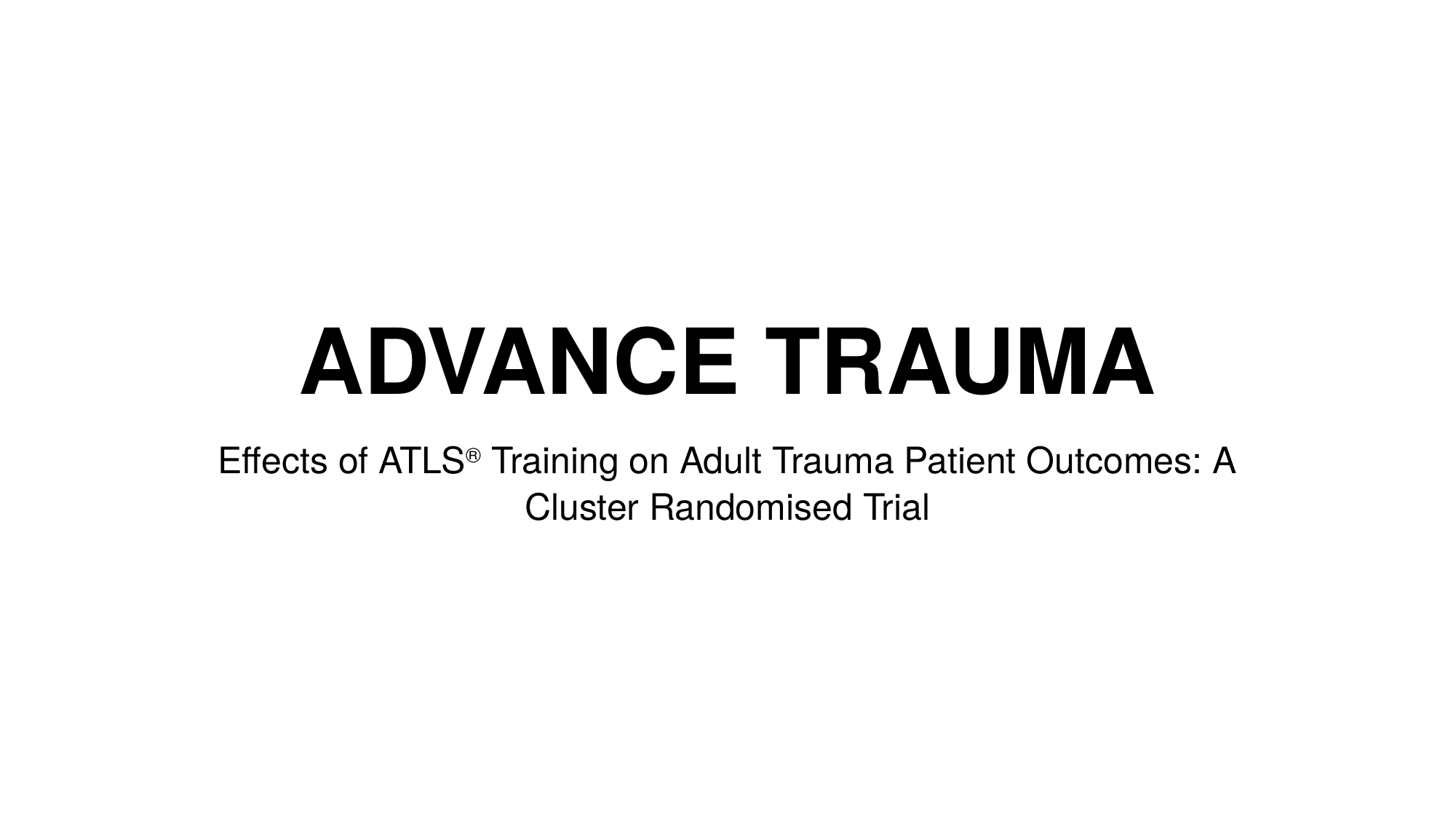

# ADVANCE TRAUMA
Effects of ATLS® Training on Adult Trauma Patient Outcomes: A Cluster Randomised Trial